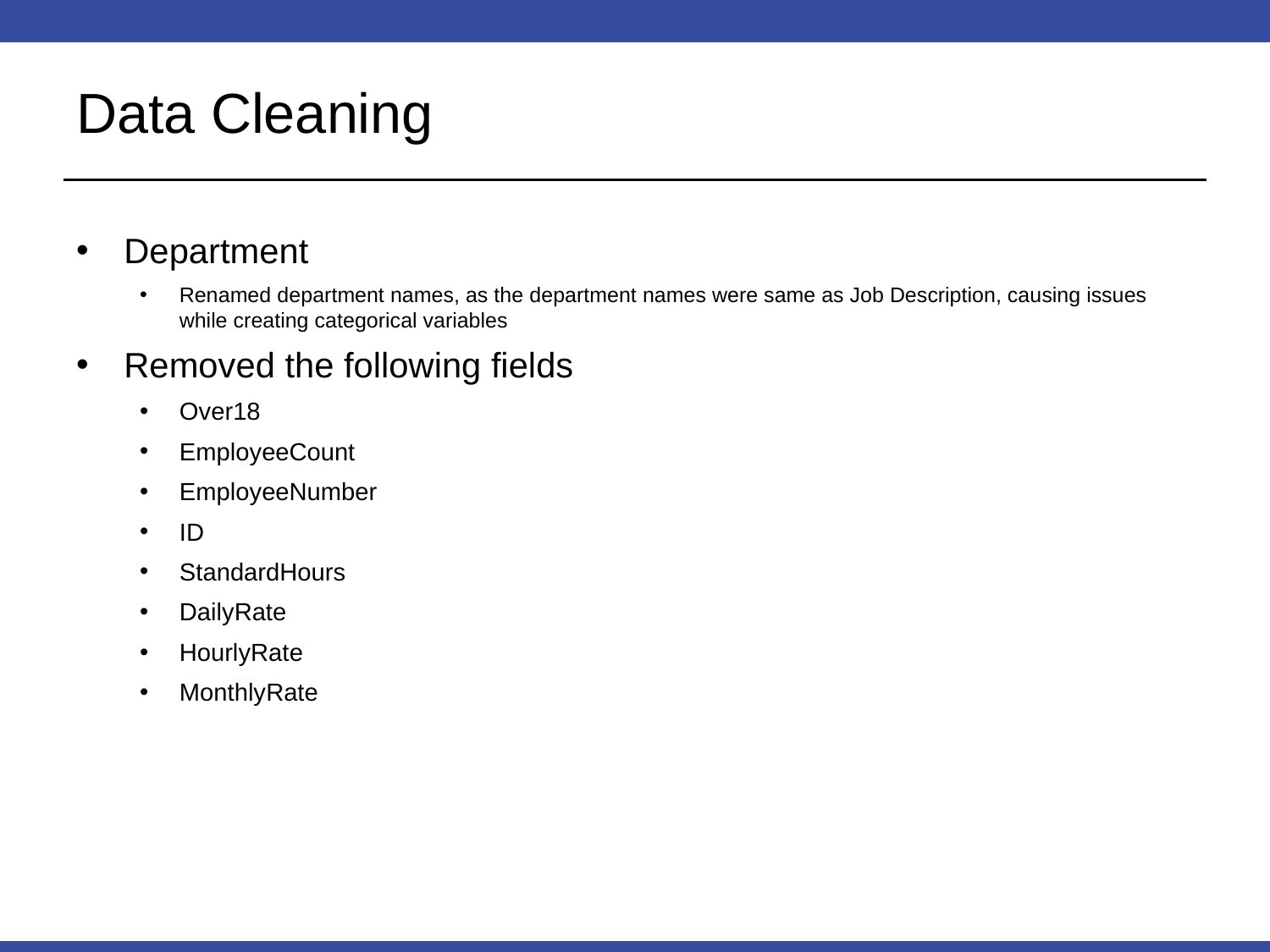

# Data Cleaning
Department
Renamed department names, as the department names were same as Job Description, causing issues while creating categorical variables
Removed the following fields
Over18
EmployeeCount
EmployeeNumber
ID
StandardHours
DailyRate
HourlyRate
MonthlyRate